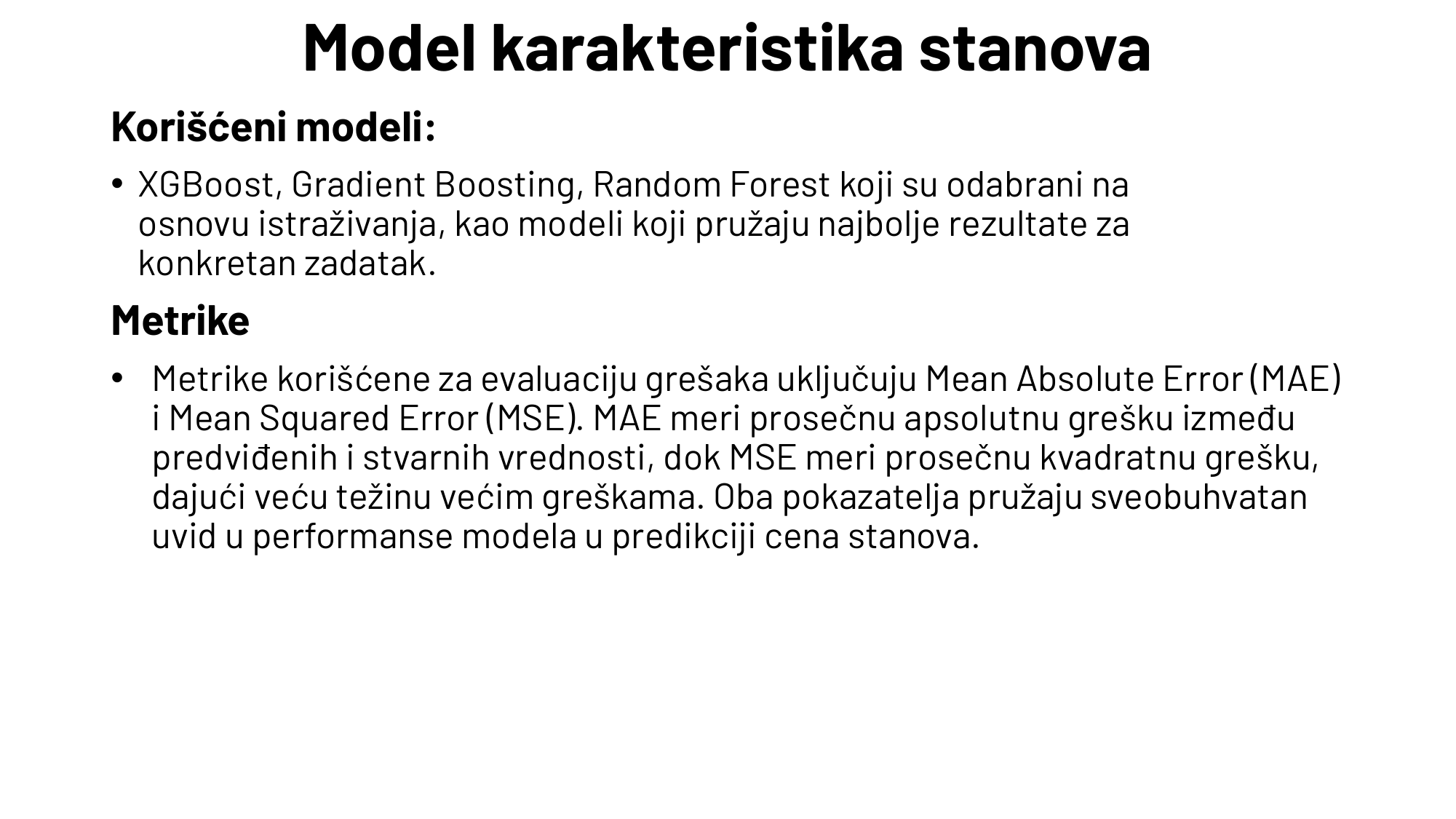

# Model karakteristika stanova
Korišćeni modeli:
XGBoost, Gradient Boosting, Random Forest koji su odabrani na osnovu istraživanja, kao modeli koji pružaju najbolje rezultate za konkretan zadatak.
Metrike
Metrike korišćene za evaluaciju grešaka uključuju Mean Absolute Error (MAE) i Mean Squared Error (MSE). MAE meri prosečnu apsolutnu grešku između predviđenih i stvarnih vrednosti, dok MSE meri prosečnu kvadratnu grešku, dajući veću težinu većim greškama. Oba pokazatelja pružaju sveobuhvatan uvid u performanse modela u predikciji cena stanova.